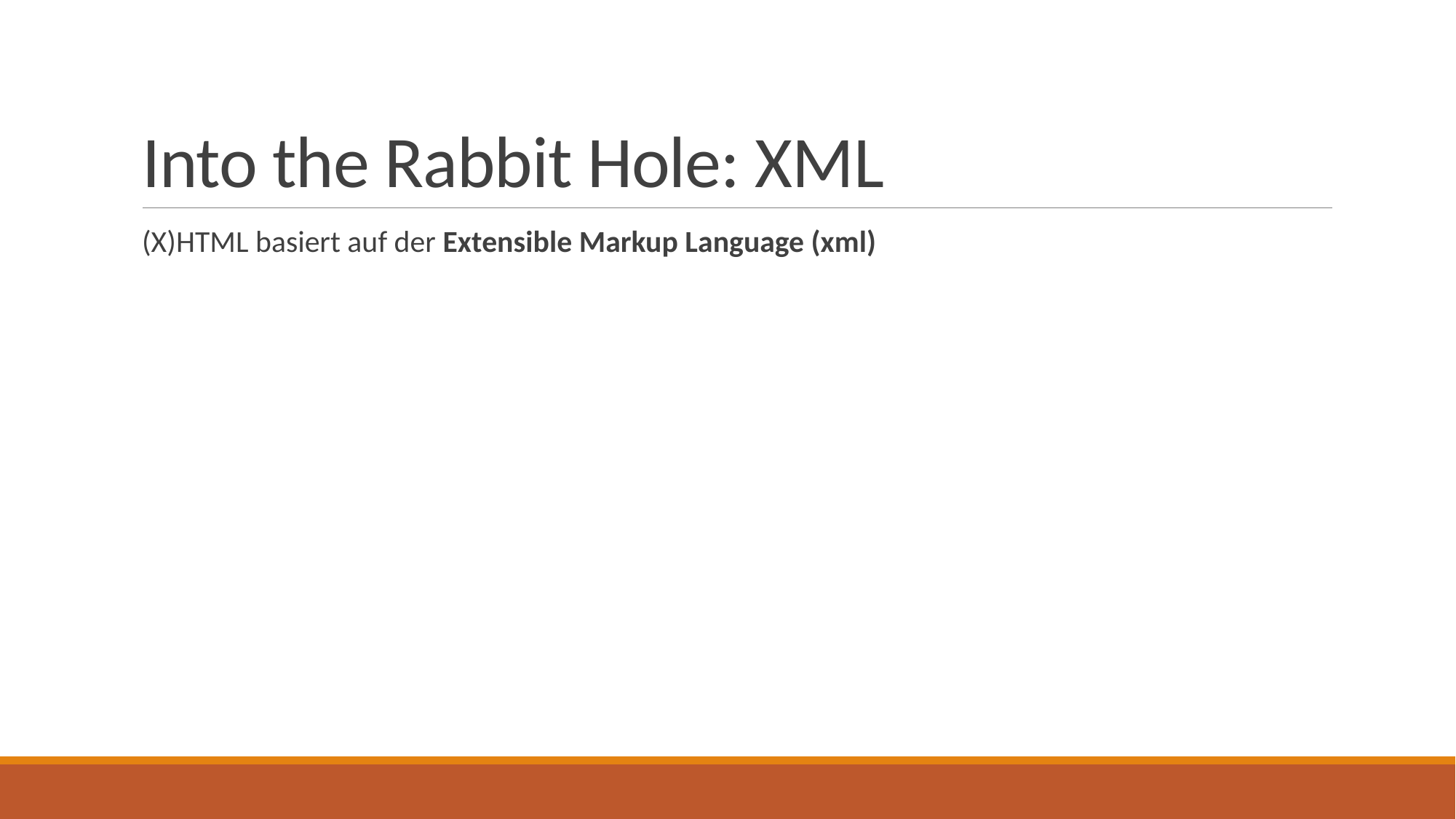

# Into the Rabbit Hole: XML
(X)HTML basiert auf der Extensible Markup Language (xml)